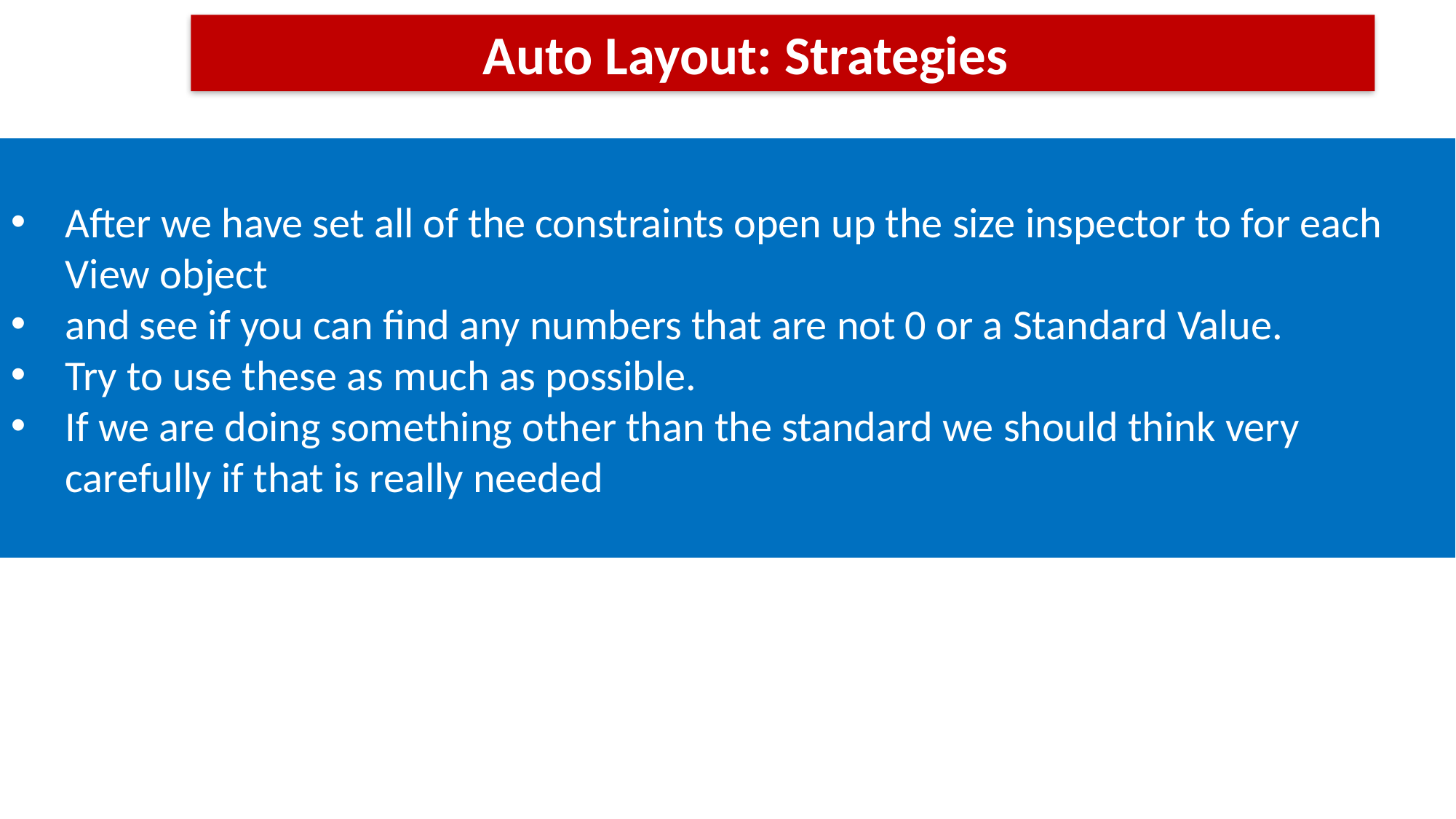

Auto Layout: Strategies

After we have set all of the constraints open up the size inspector to for each View object
and see if you can find any numbers that are not 0 or a Standard Value.
Try to use these as much as possible.
If we are doing something other than the standard we should think very carefully if that is really needed